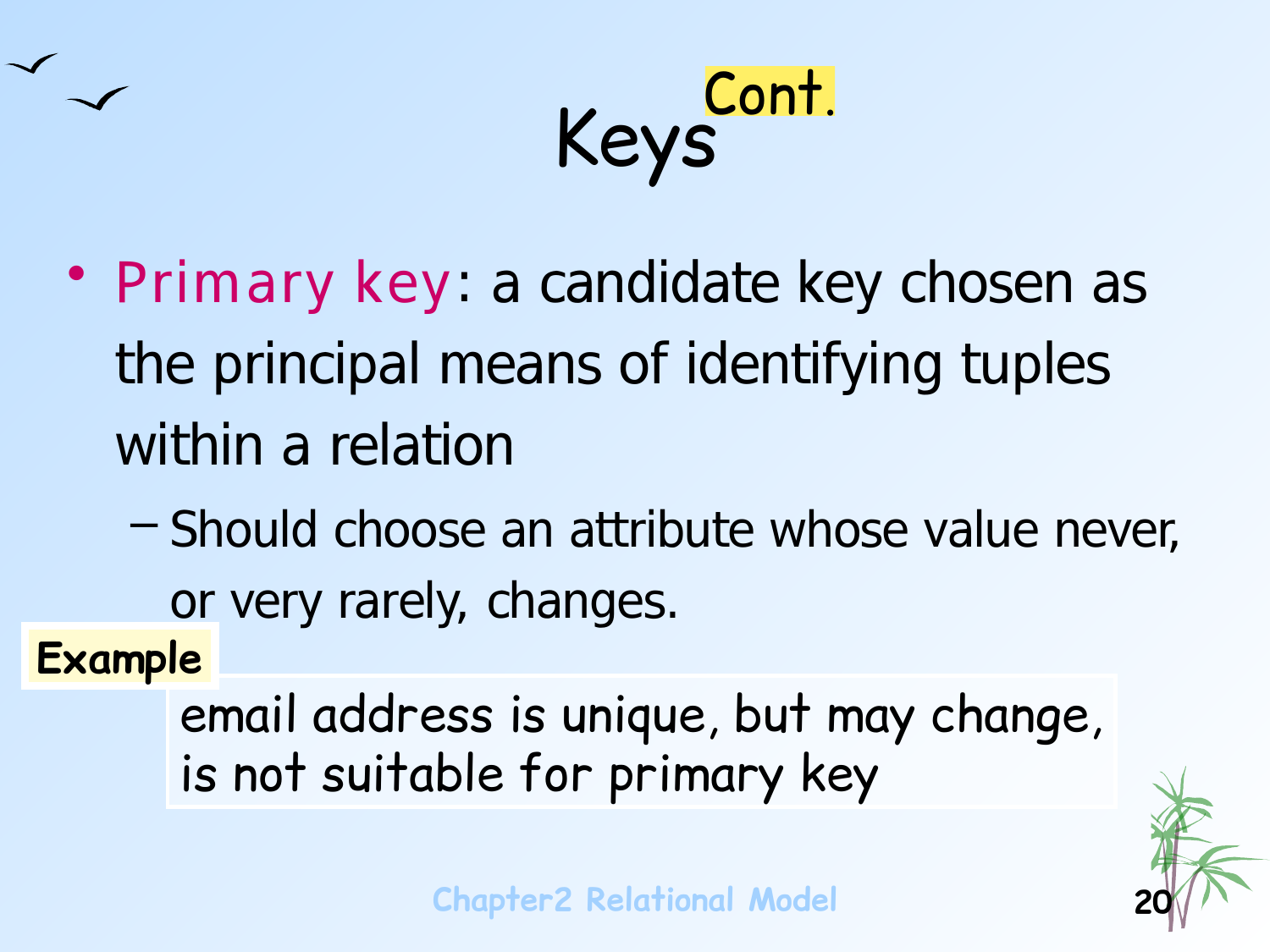

# Keys
Cont.
Primary key: a candidate key chosen as the principal means of identifying tuples within a relation
Should choose an attribute whose value never, or very rarely, changes.
Example
email address is unique, but may change,
is not suitable for primary key
Chapter2 Relational Model
20